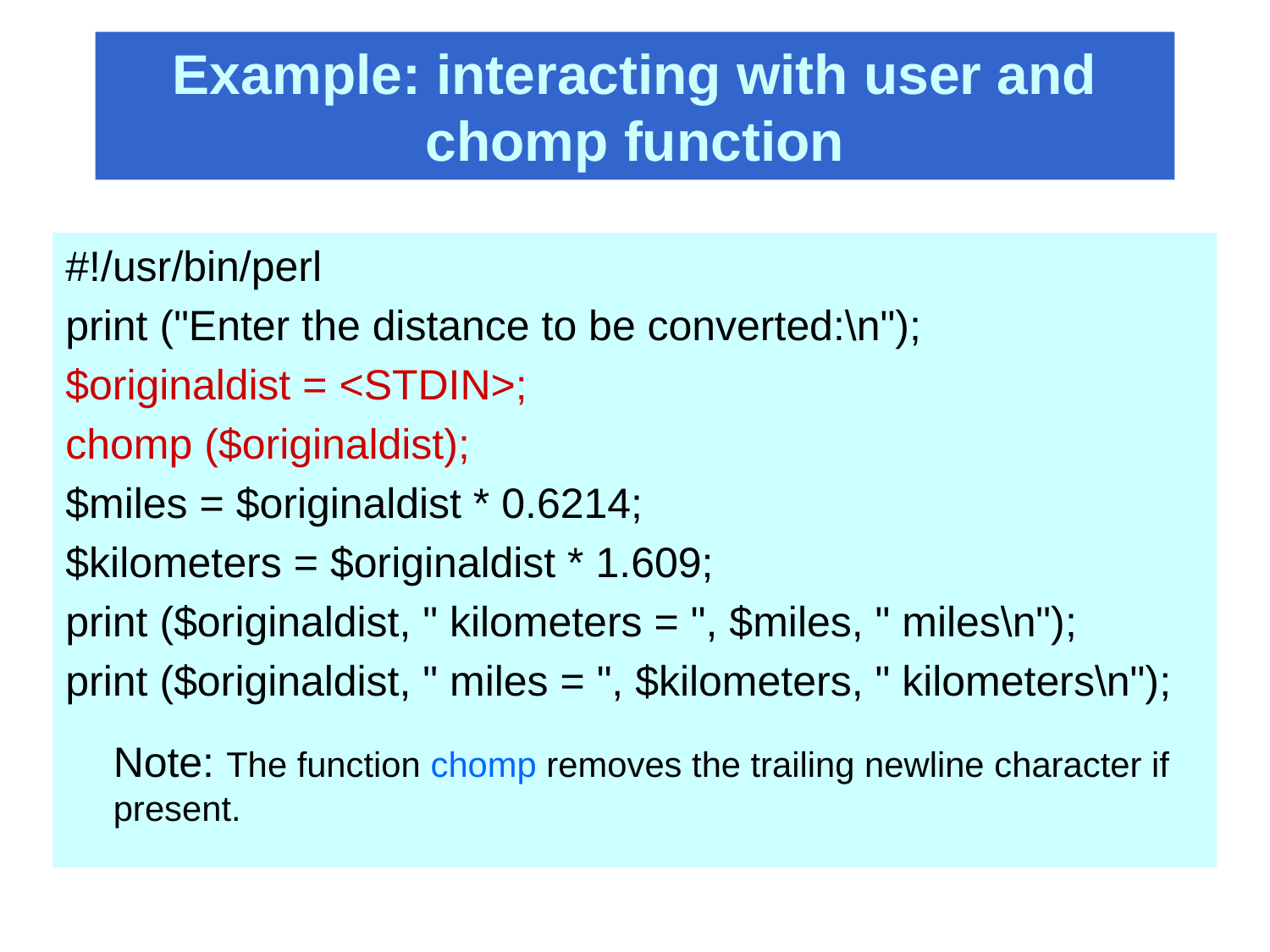

# Example: interacting with user and chomp function
#!/usr/bin/perl
print ("Enter the distance to be converted:\n");
$originaldist = <STDIN>;
chomp ($originaldist);
$miles = $originaldist * 0.6214;
$kilometers = $originaldist * 1.609;
print ($originaldist, " kilometers = ", $miles, " miles\n");
print ($originaldist, " miles = ", $kilometers, " kilometers\n");

	Note: The function chomp removes the trailing newline character if present.